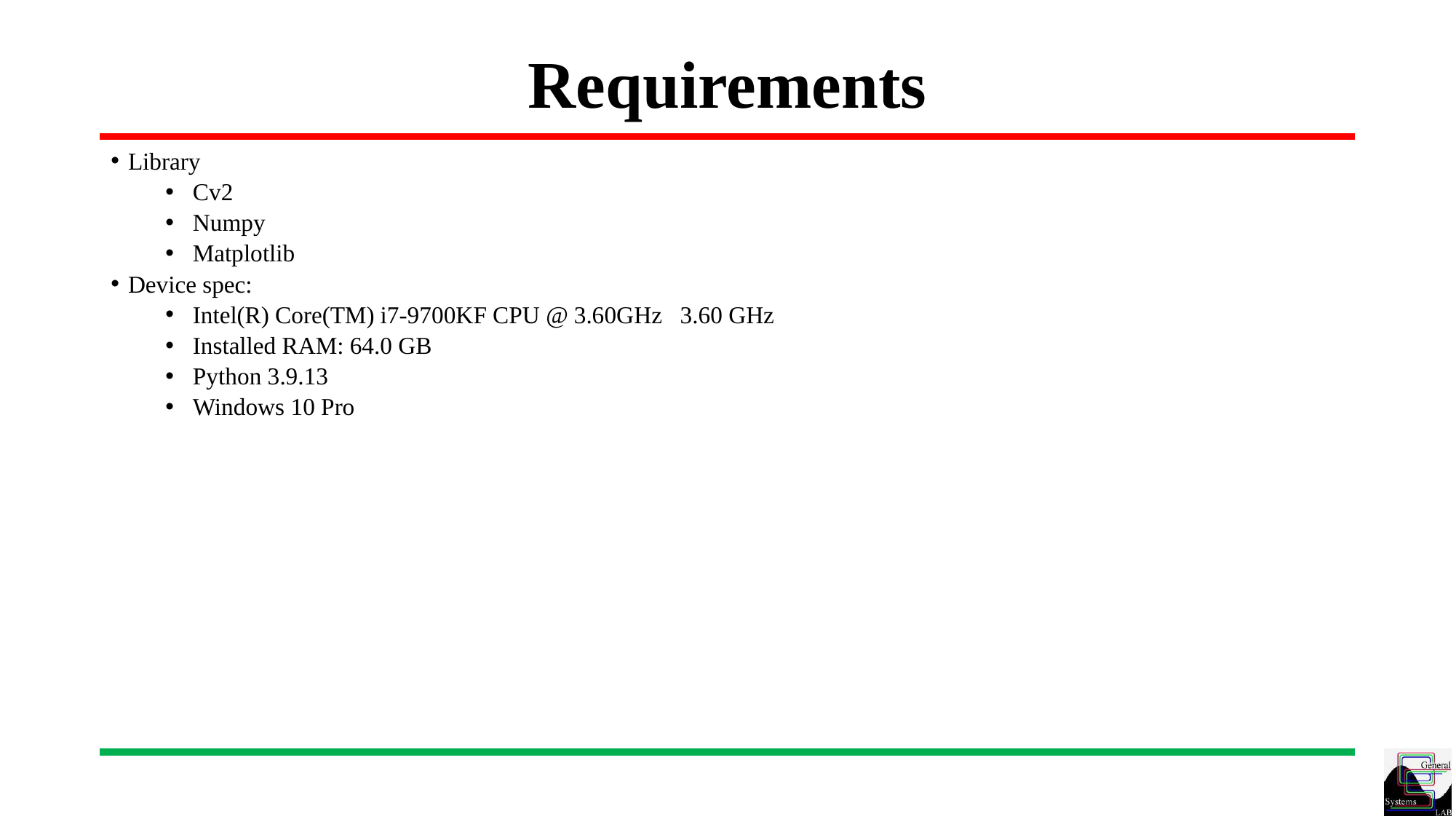

# Requirements
Library
Cv2
Numpy
Matplotlib
Device spec:
Intel(R) Core(TM) i7-9700KF CPU @ 3.60GHz   3.60 GHz
Installed RAM: 64.0 GB
Python 3.9.13
Windows 10 Pro